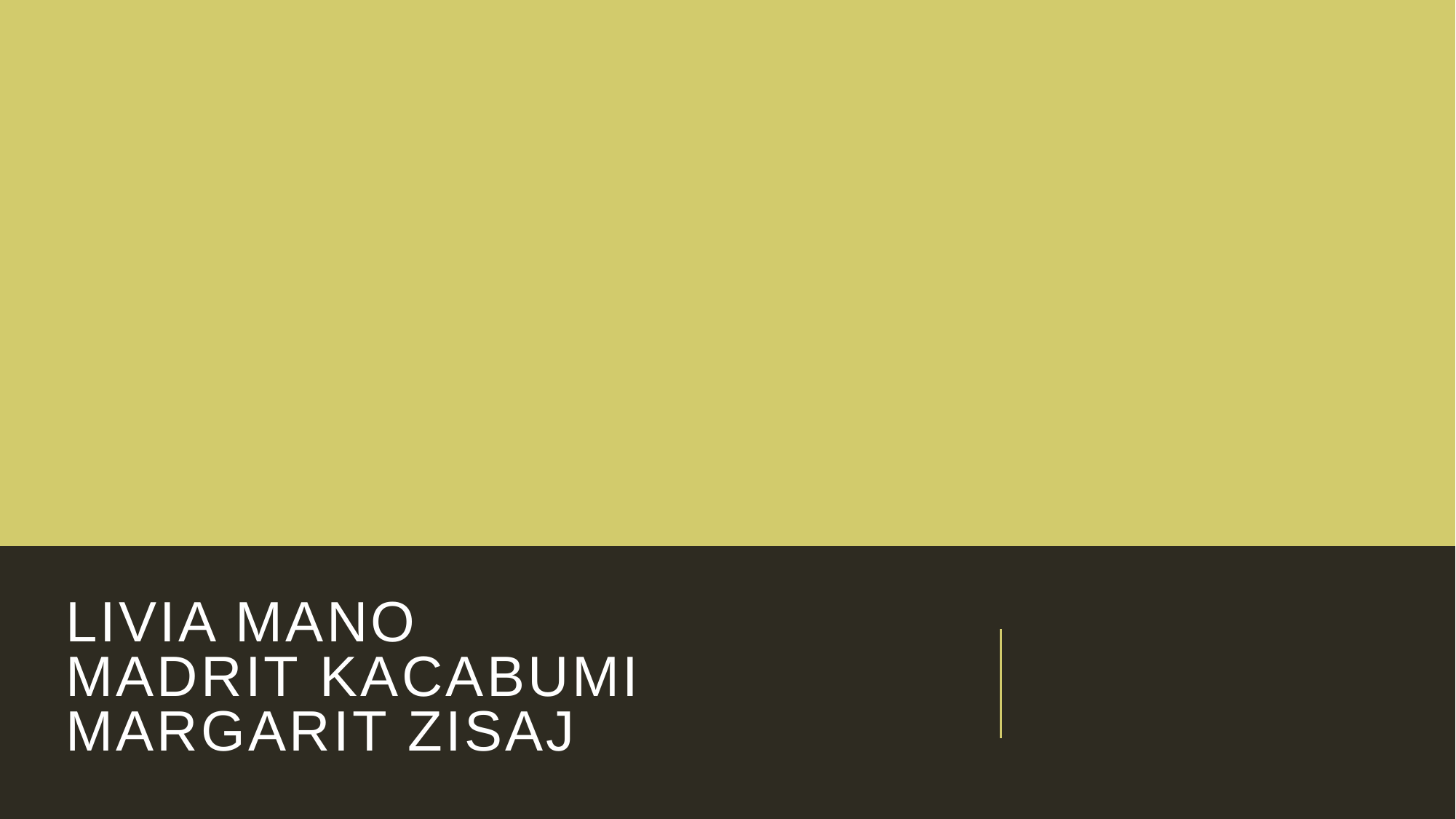

# Livia Mano Madrit Kacabumi Margarit Zisaj